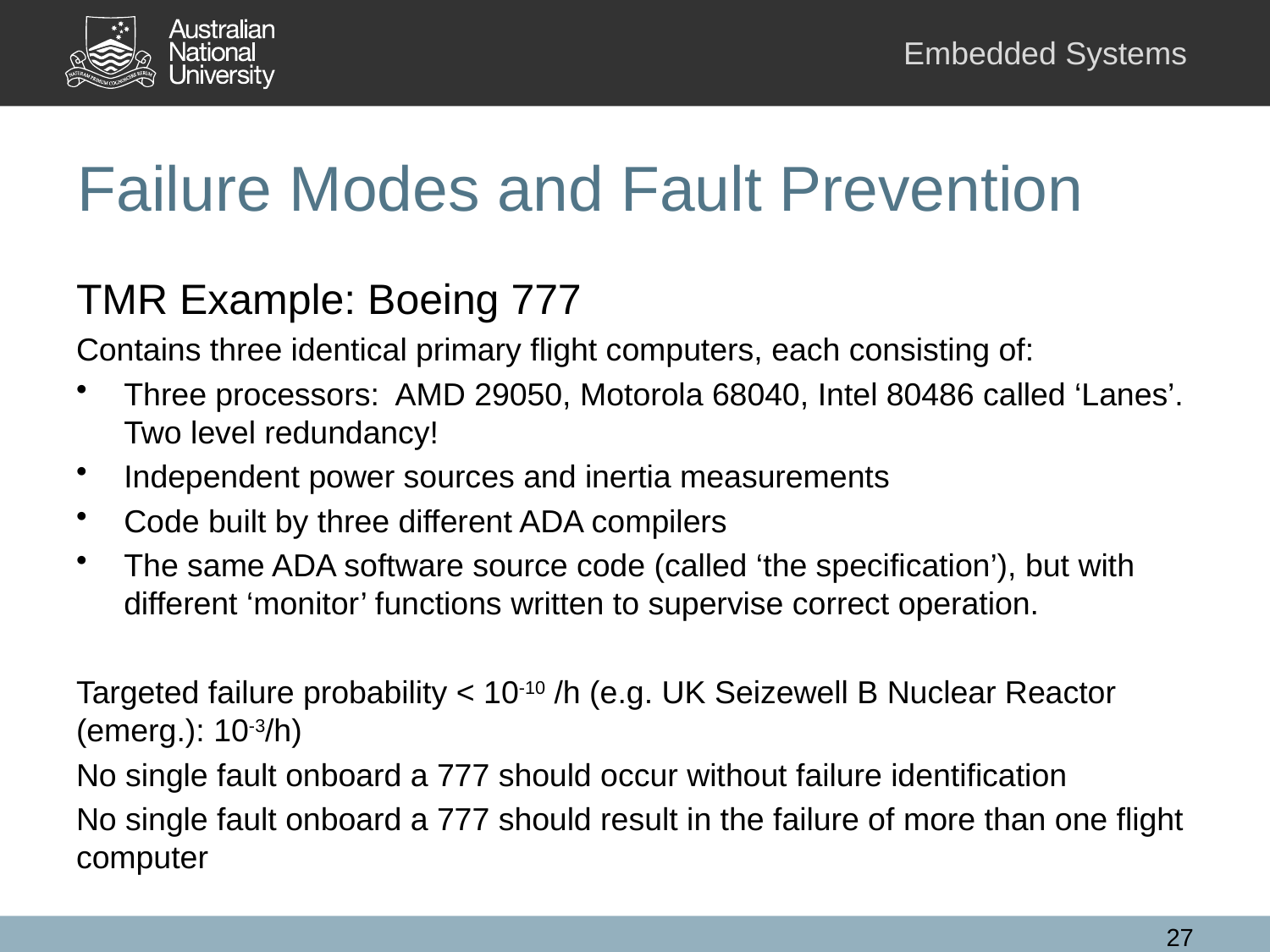

# Failure Modes and Fault Prevention
TMR Example: Boeing 777
Contains three identical primary flight computers, each consisting of:
Three processors:  AMD 29050, Motorola 68040, Intel 80486 called ‘Lanes’.  Two level redundancy!
Independent power sources and inertia measurements
Code built by three different ADA compilers
The same ADA software source code (called ‘the specification’), but with different ‘monitor’ functions written to supervise correct operation.

Targeted failure probability < 10-10 /h (e.g. UK Seizewell B Nuclear Reactor (emerg.): 10-3/h)
No single fault onboard a 777 should occur without failure identification
No single fault onboard a 777 should result in the failure of more than one flight computer

27